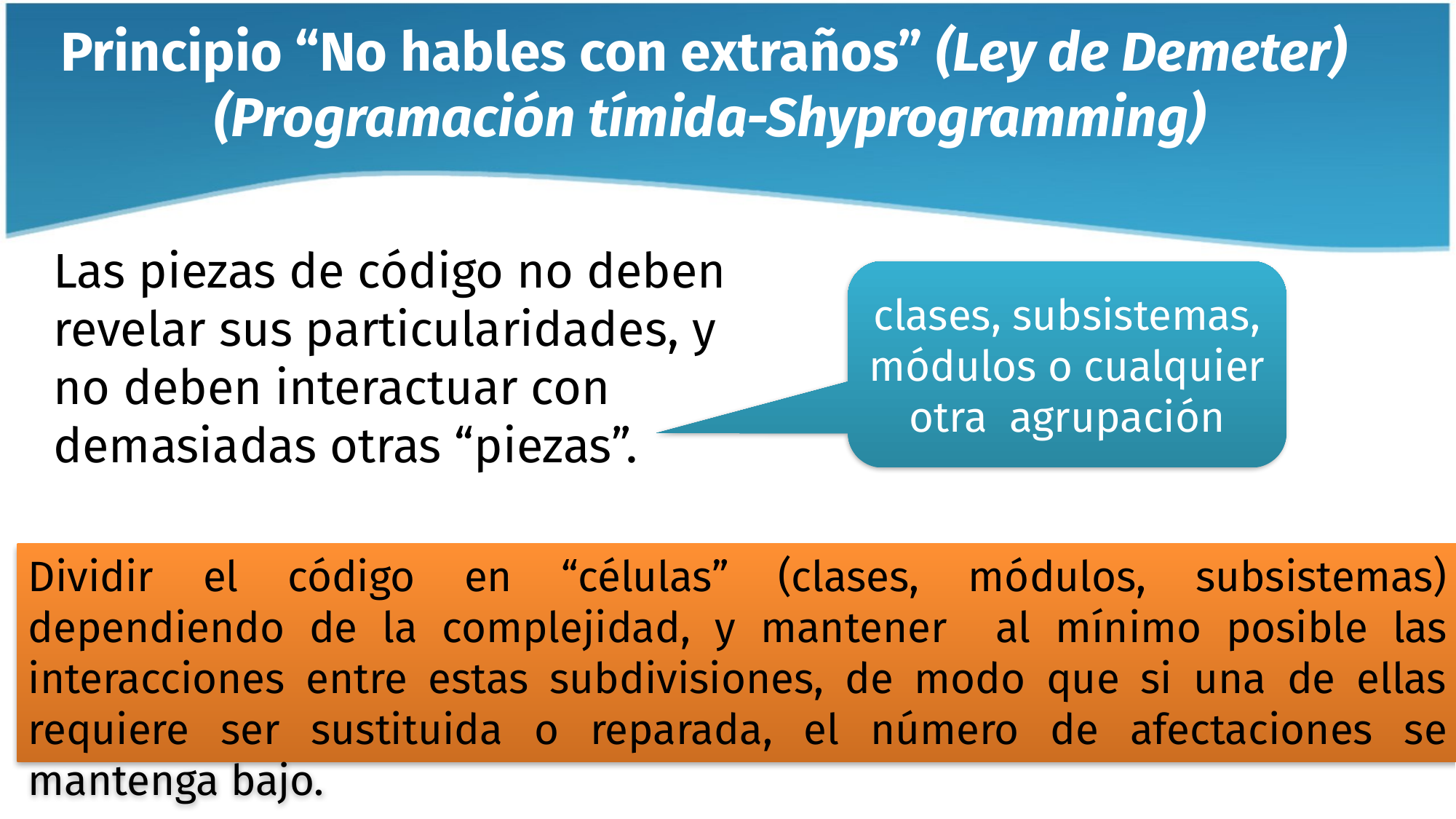

# Principio “No hables con extraños” (Ley de Demeter) (Programación tímida-Shyprogramming)
Las piezas de código no deben revelar sus particularidades, y no deben interactuar con demasiadas otras “piezas”.
clases, subsistemas, módulos o cualquier otra  agrupación
Dividir el código en “células” (clases, módulos, subsistemas) dependiendo de la complejidad, y mantener  al mínimo posible las interacciones entre estas subdivisiones, de modo que si una de ellas requiere ser sustituida o reparada, el número de afectaciones se mantenga bajo.